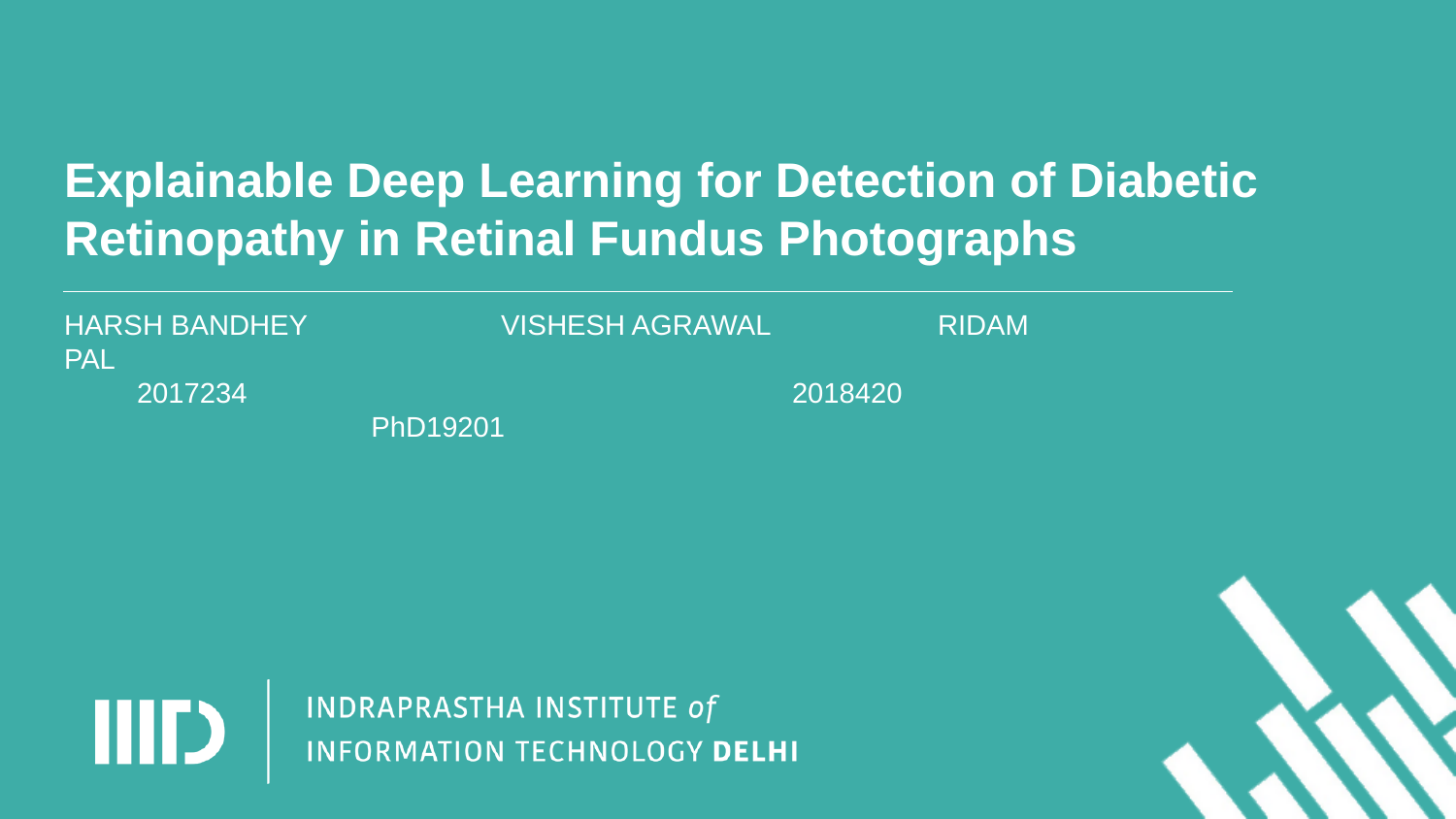

# Explainable Deep Learning for Detection of Diabetic Retinopathy in Retinal Fundus Photographs
HARSH BANDHEY 		VISHESH AGRAWAL		RIDAM PAL
2017234 				2018420 			  PhD19201